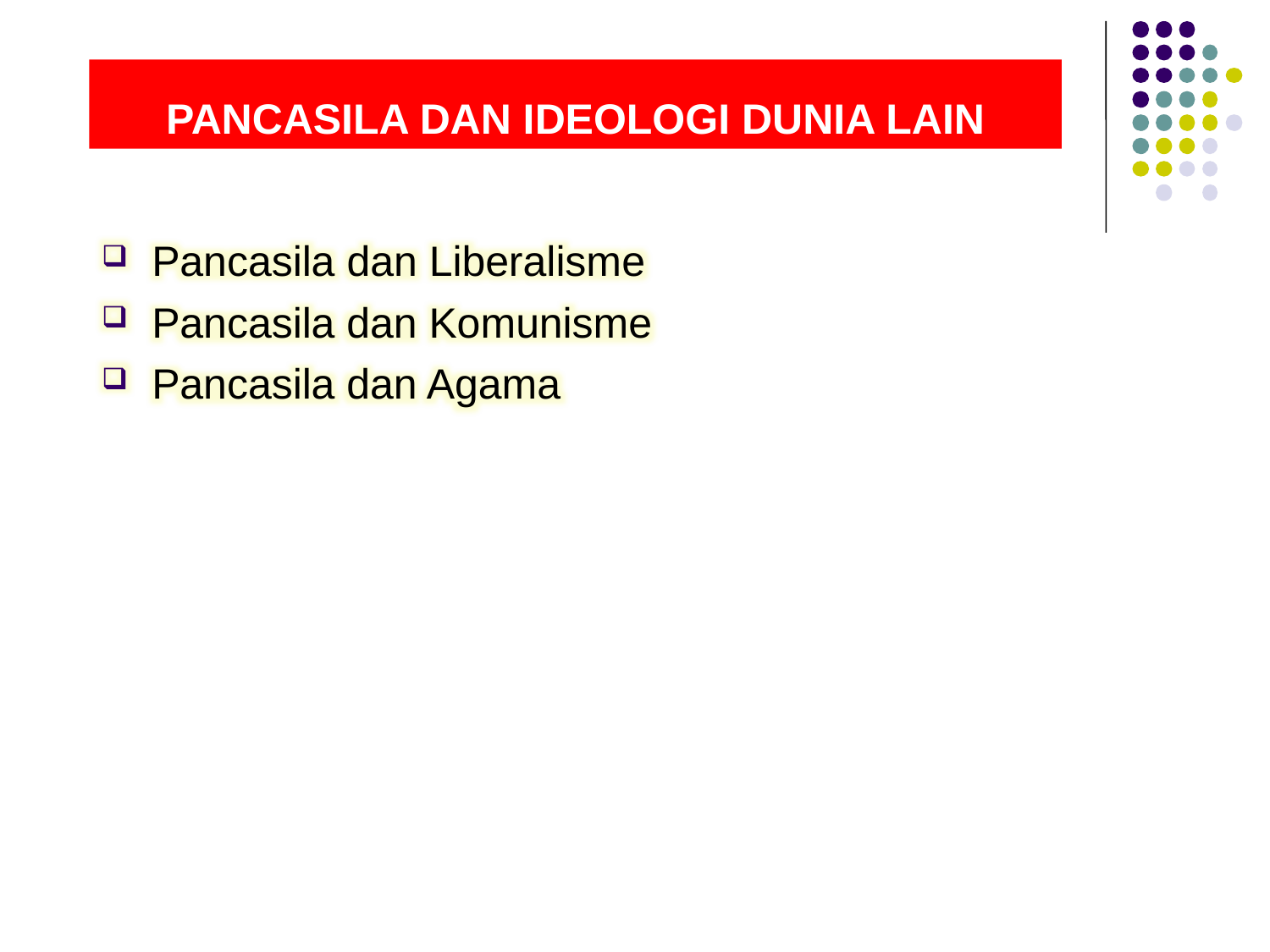

# PANCASILA DAN IDEOLOGI DUNIA LAIN
Pancasila dan Liberalisme
Pancasila dan Komunisme
Pancasila dan Agama